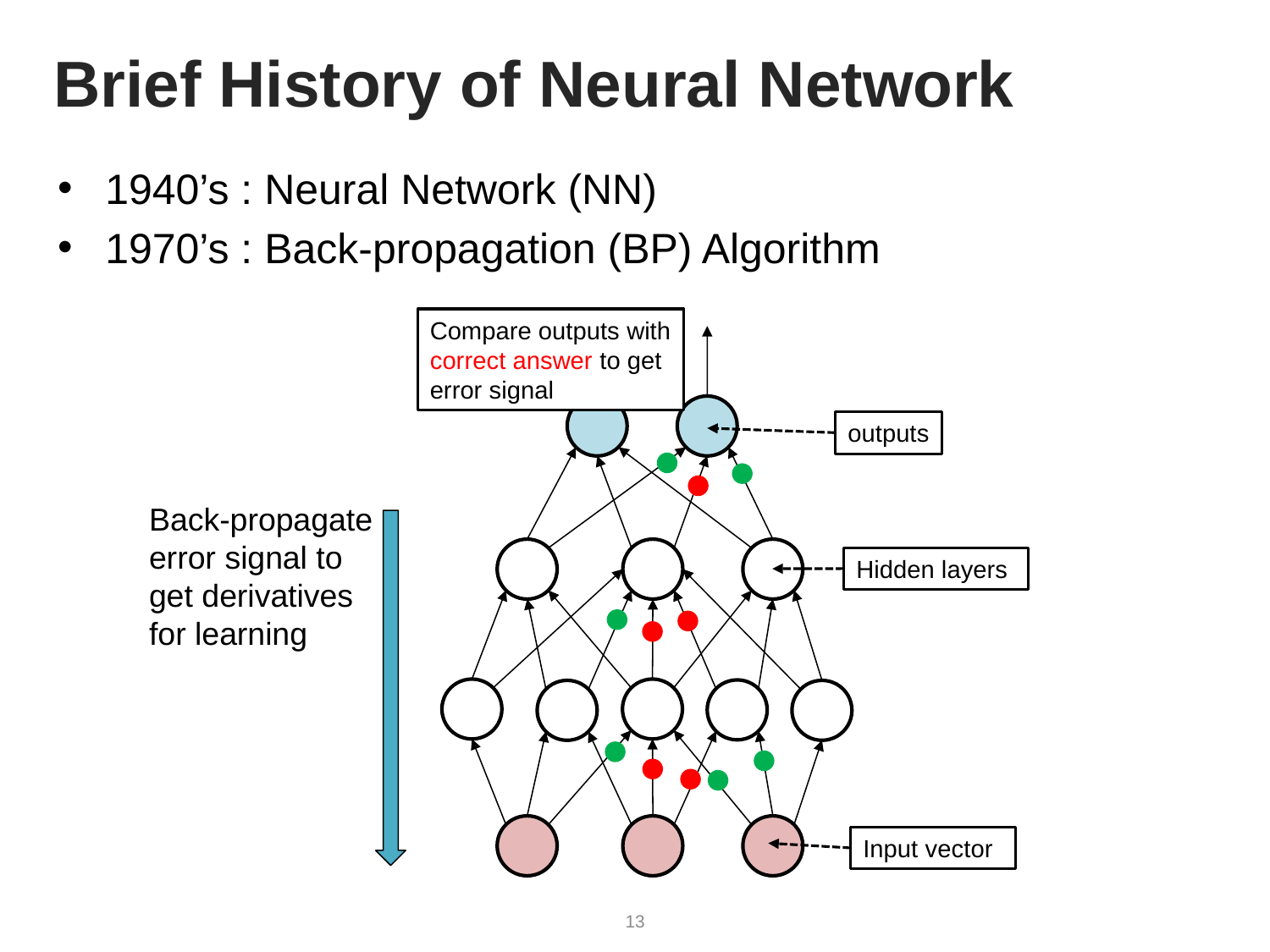

# Brief History of Neural Network
1940’s : Neural Network (NN)
1970’s : Back-propagation (BP) Algorithm

Compare outputs with
correct answer to get
error signal

outputs

Back-propagate
error signal to
get derivatives
for learning

Hidden layers

Input vector
13